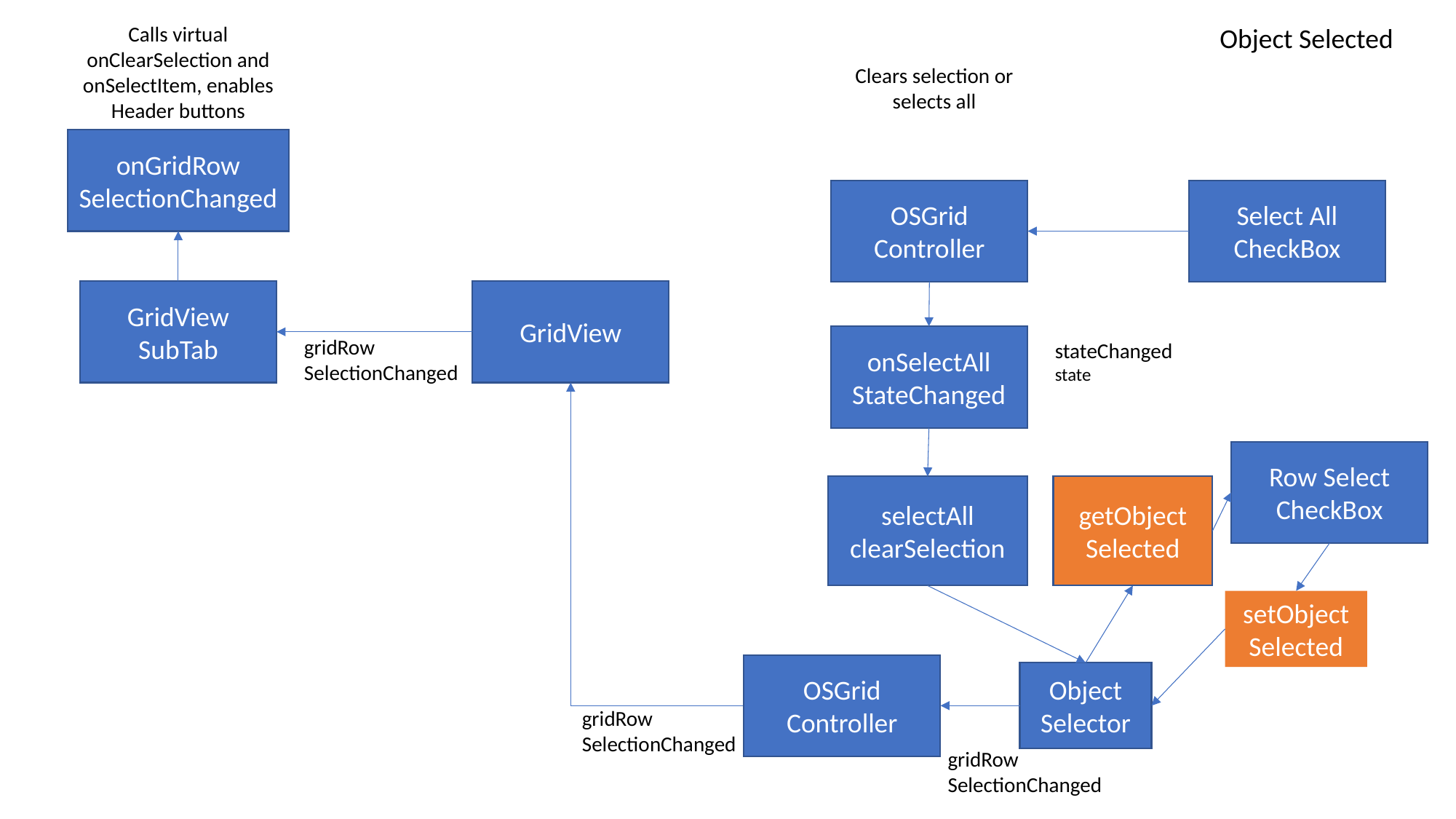

Calls virtual onClearSelection and onSelectItem, enables Header buttons
Object Selected
Clears selection or selects all
onGridRow SelectionChanged
Select All
CheckBox
OSGrid Controller
GridView SubTab
GridView
onSelectAll
StateChanged
gridRow
SelectionChanged
stateChanged
state
Row Select
CheckBox
getObject
Selected
selectAll clearSelection
setObject Selected
OSGrid Controller
Object Selector
gridRow
SelectionChanged
gridRow
SelectionChanged